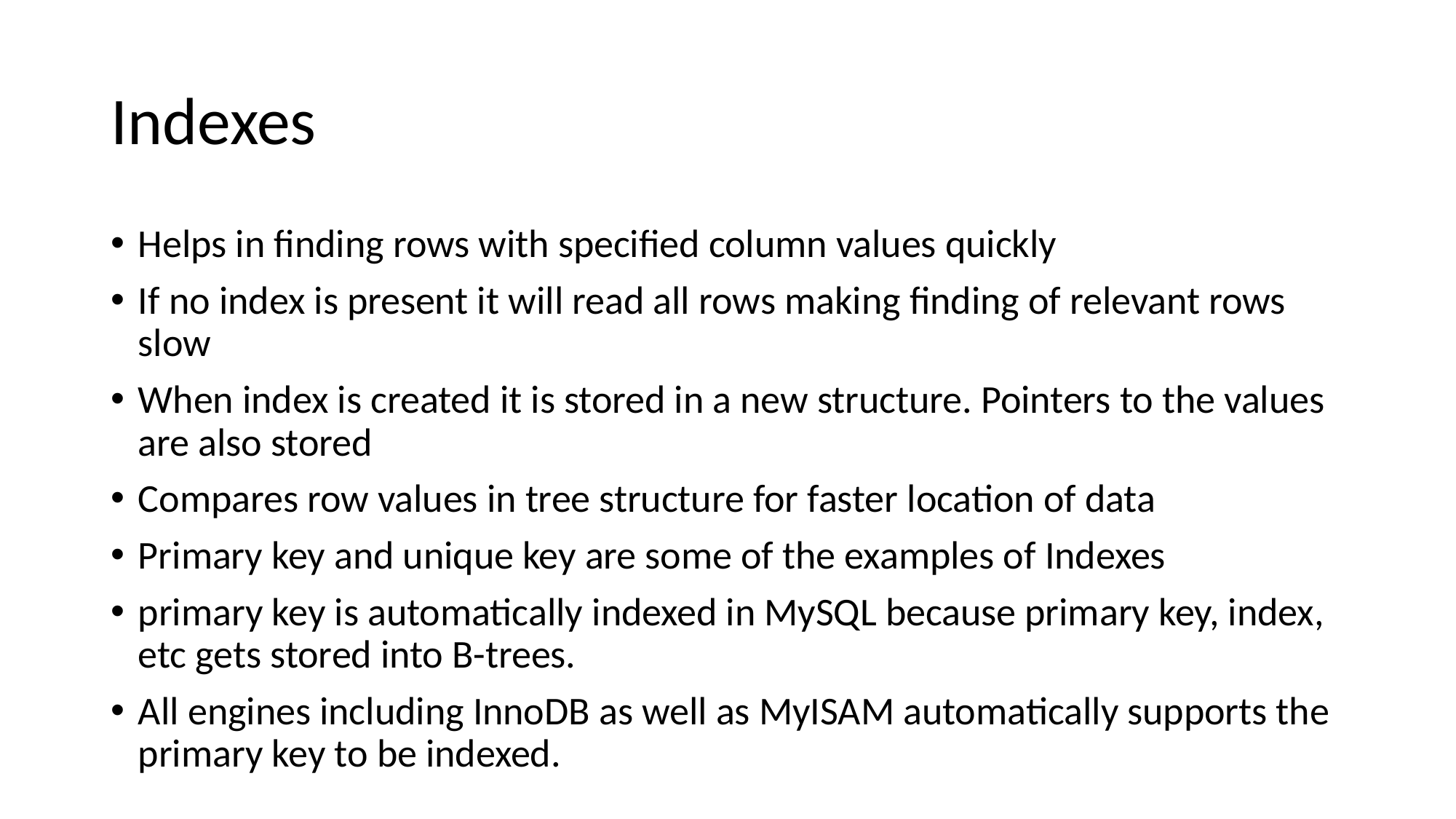

# Indexes
Helps in finding rows with specified column values quickly
If no index is present it will read all rows making finding of relevant rows slow
When index is created it is stored in a new structure. Pointers to the values are also stored
Compares row values in tree structure for faster location of data
Primary key and unique key are some of the examples of Indexes
primary key is automatically indexed in MySQL because primary key, index, etc gets stored into B-trees.
All engines including InnoDB as well as MyISAM automatically supports the primary key to be indexed.